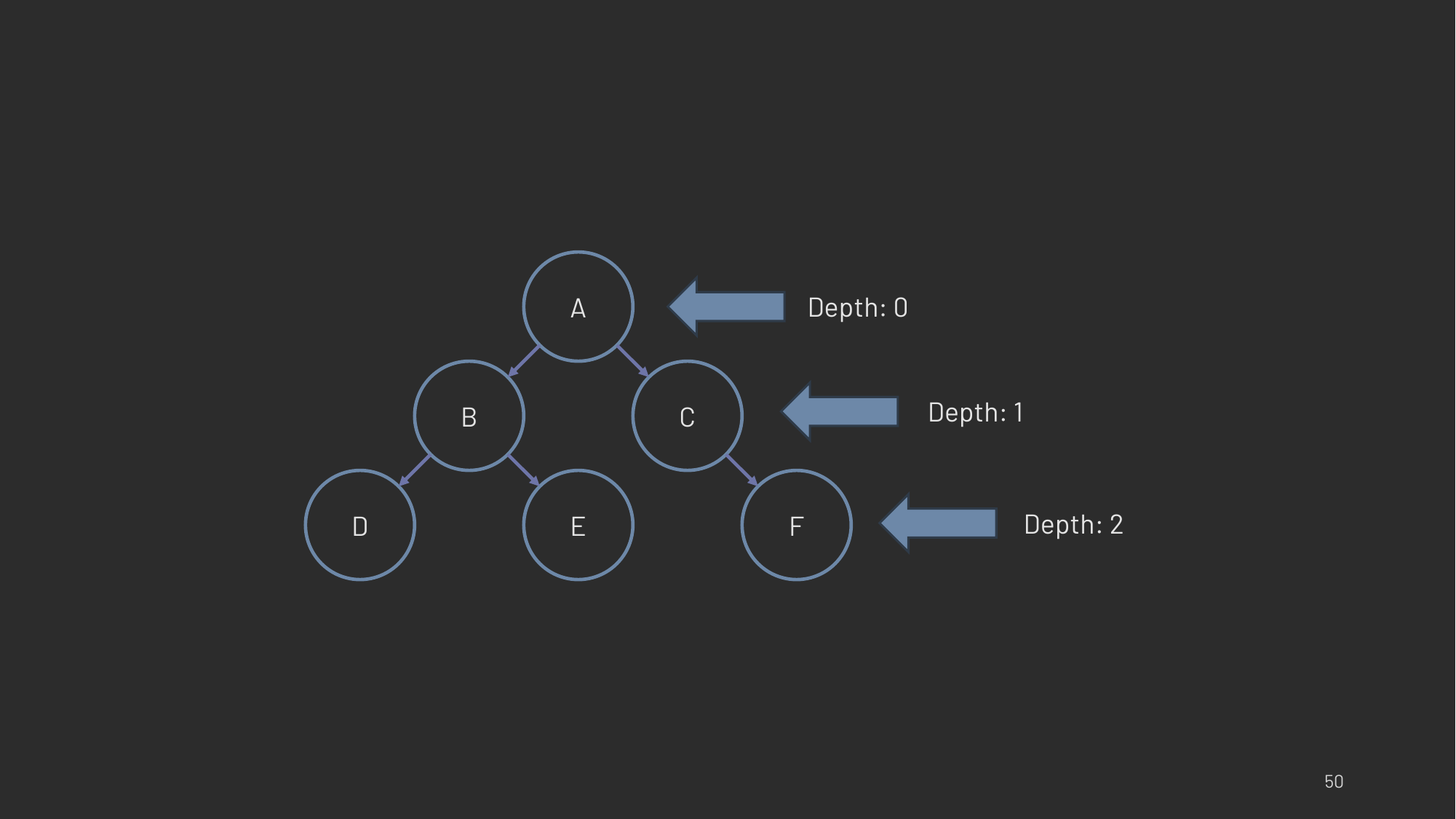

A

Depth: 0
B
C

Depth: 1
D
E
F

Depth: 2
50